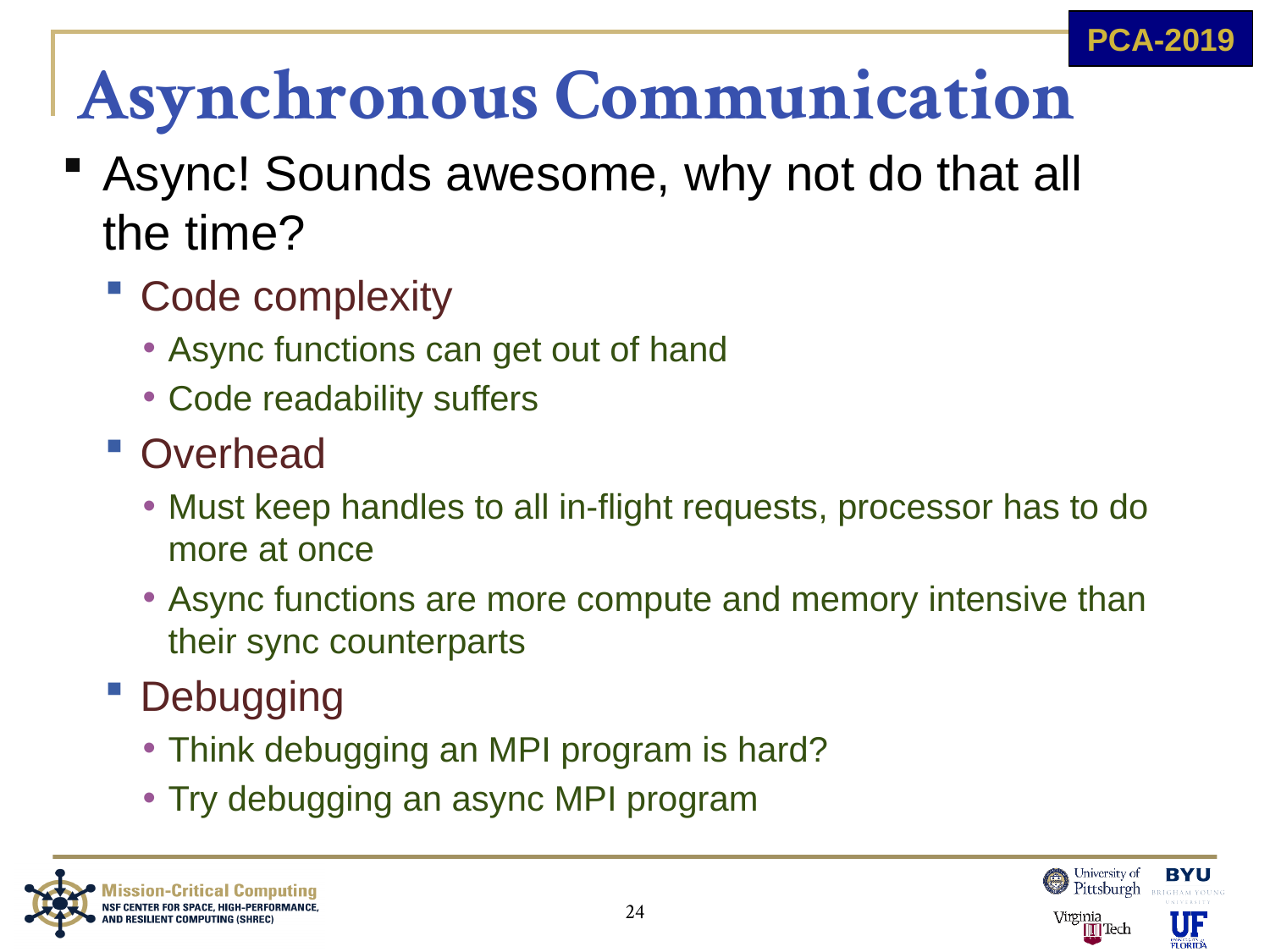

# Asynchronous Communication
Async! Sounds awesome, why not do that all the time?
Code complexity
Async functions can get out of hand
Code readability suffers
Overhead
Must keep handles to all in-flight requests, processor has to do more at once
Async functions are more compute and memory intensive than their sync counterparts
Debugging
Think debugging an MPI program is hard?
Try debugging an async MPI program

24